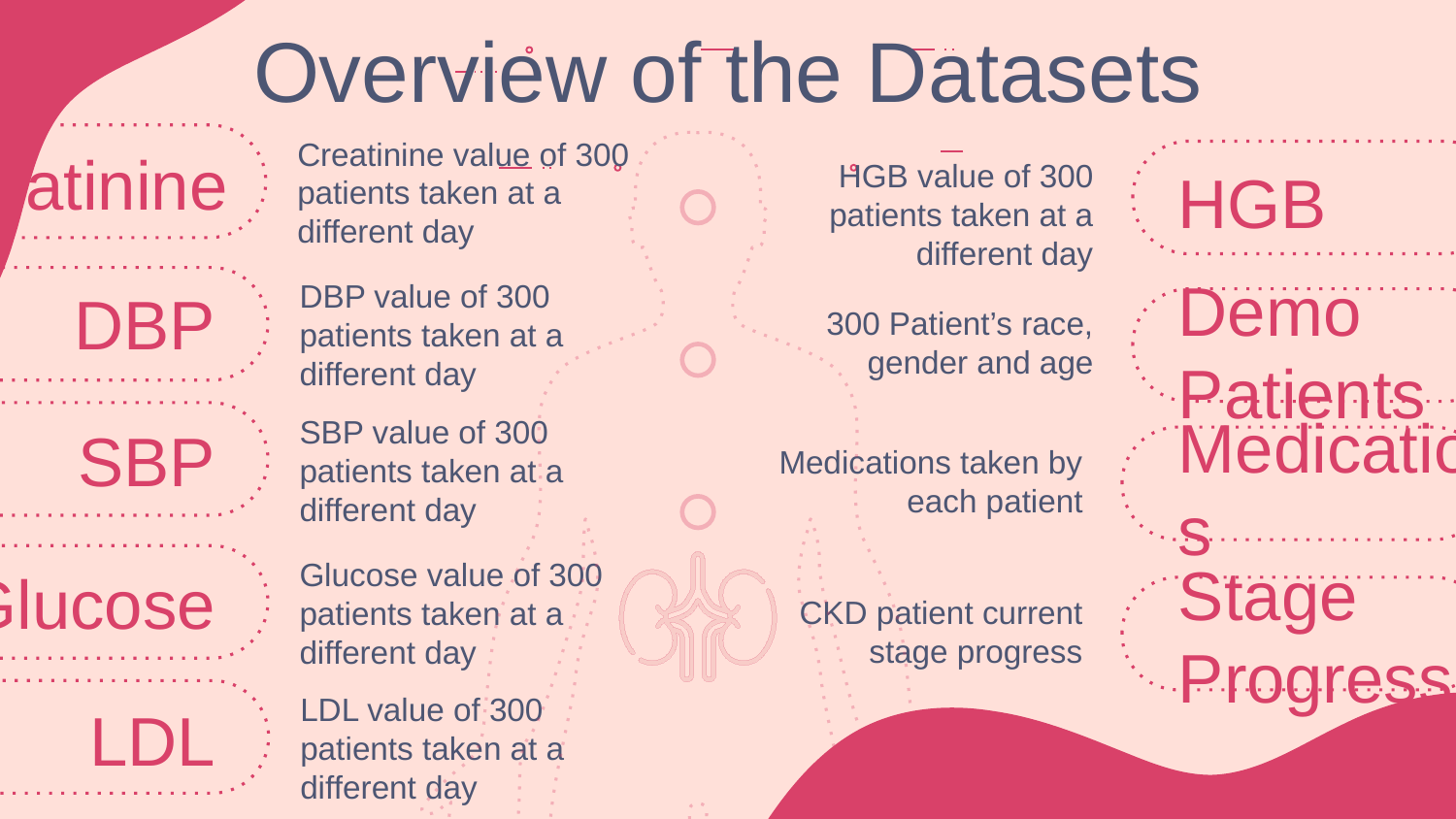

# Overview of the Datasets
Creatinine value of 300 patients taken at a different day

HGB value of 300 patients taken at a different day

Creatinine
HGB

DBP value of 300 patients taken at a different day

DBP
300 Patient’s race, gender and age

Demo Patients

SBP value of 300 patients taken at a different day

SBP
Medications taken by each patient

Medications

Glucose value of 300 patients taken at a different day

Glucose
CKD patient current stage progress

Stage Progress
LDL value of 300 patients taken at a different day

LDL